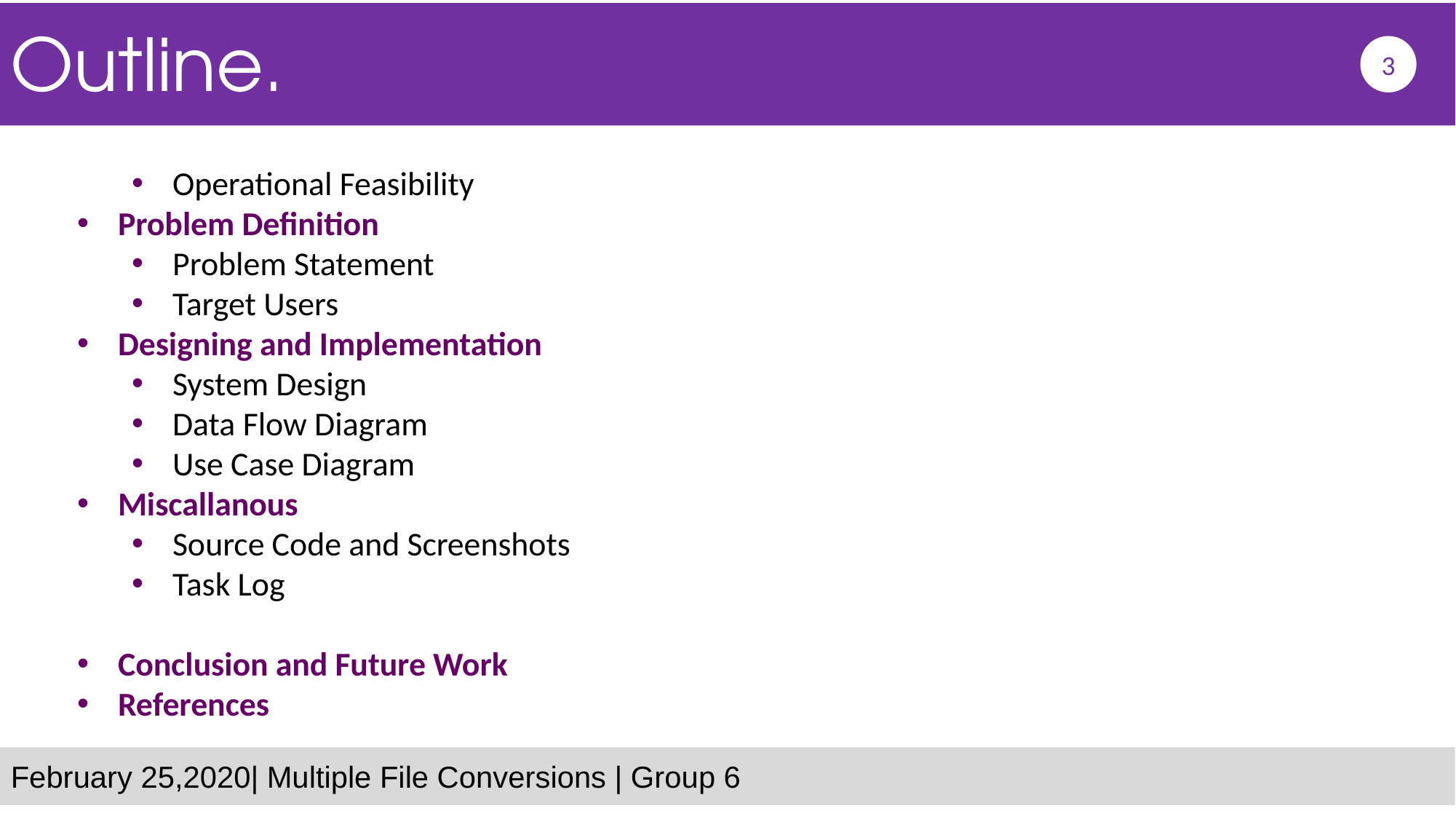

Outline.
3
Operational Feasibility
Problem Definition
Problem Statement
Target Users
Designing and Implementation
System Design
Data Flow Diagram
Use Case Diagram
Miscallanous
Source Code and Screenshots
Task Log

Conclusion and Future Work
References
February 25,2020| Multiple File Conversions | Group 6